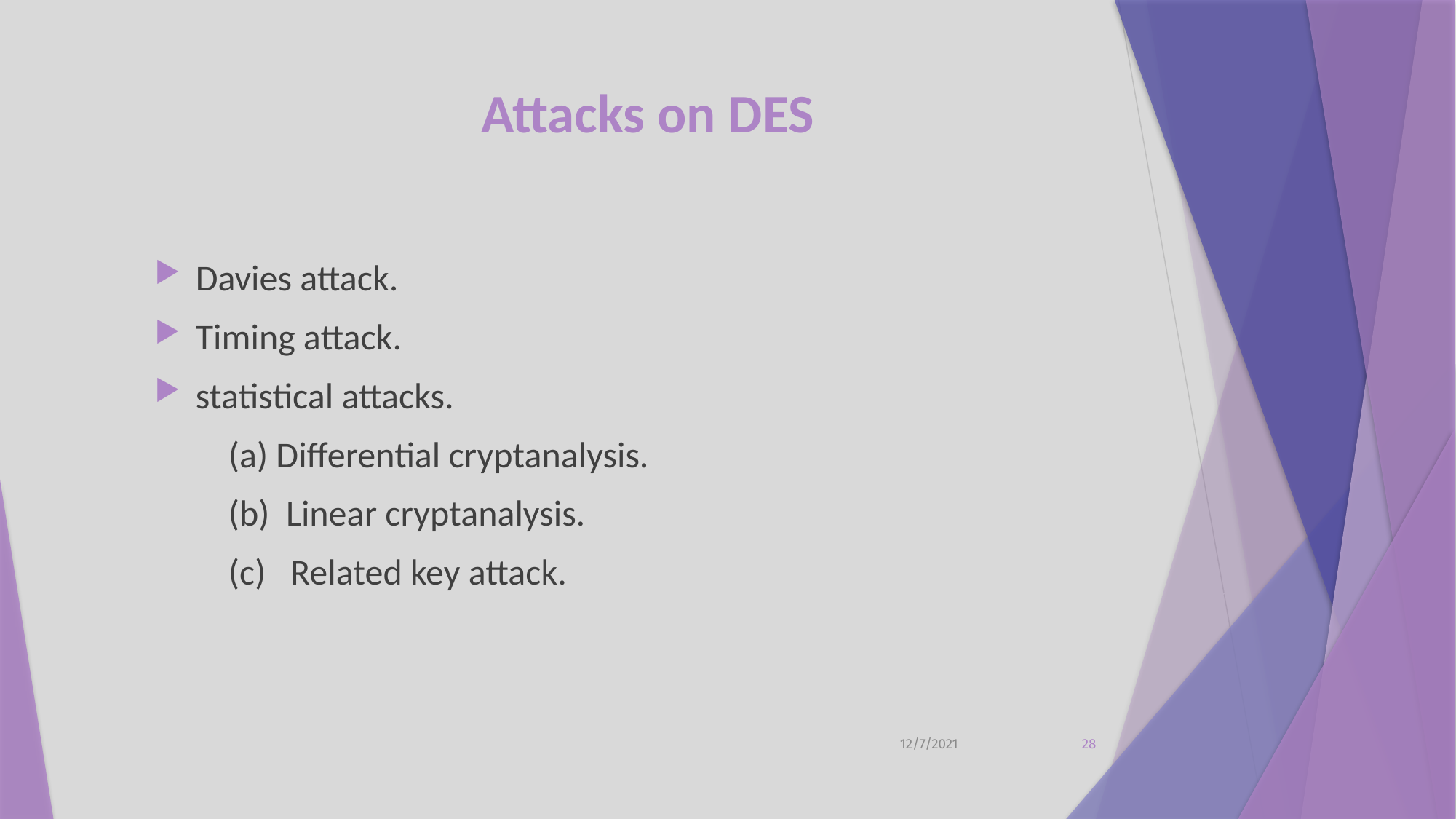

# Attacks on DES
Davies attack.
Timing attack.
statistical attacks.
         (a) Differential cryptanalysis.
         (b)  Linear cryptanalysis.
         (c)   Related key attack.
12/7/2021
28